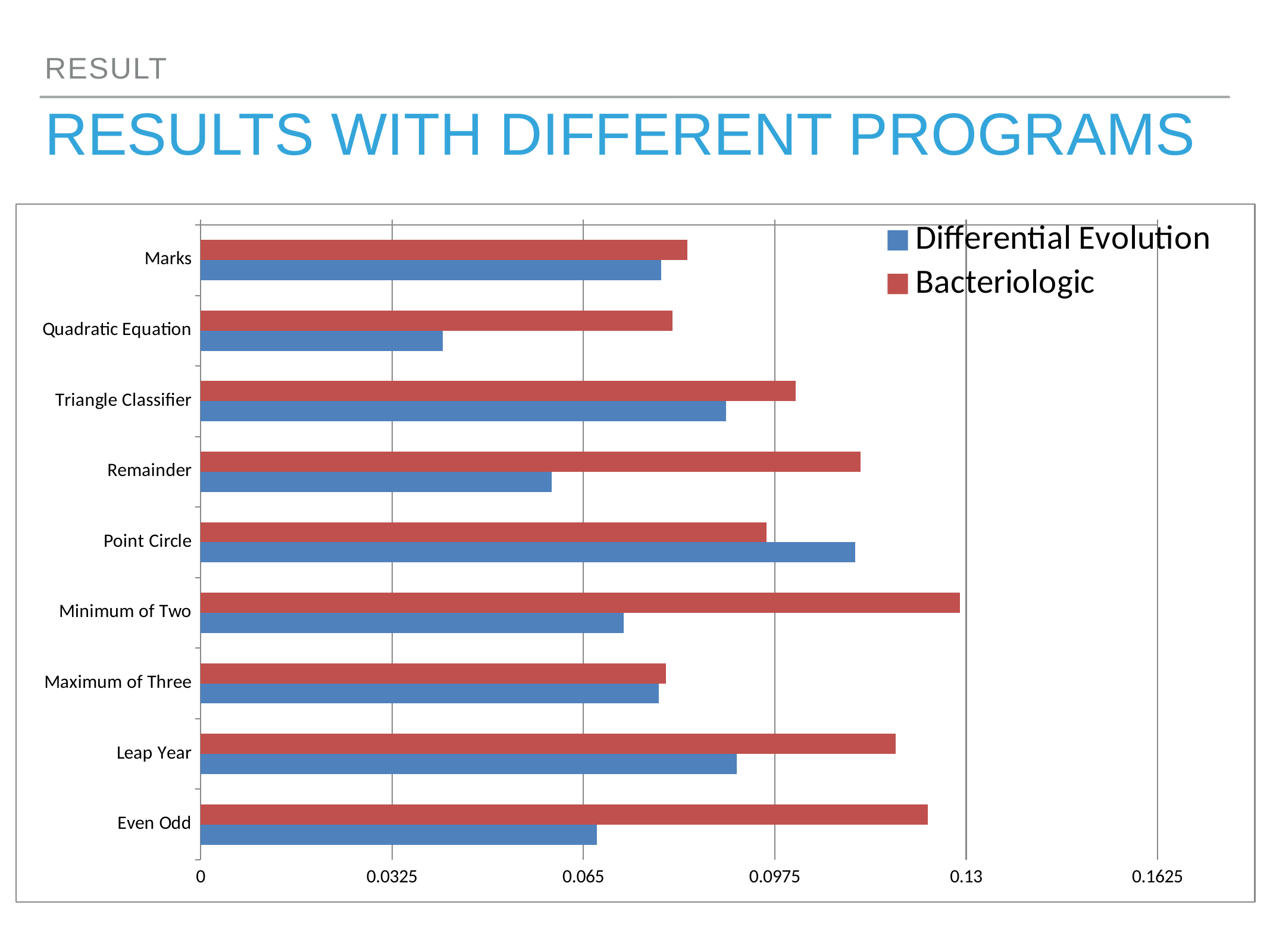

result
# RESULTS WITH DIFFERENT PROGRAMS

### Chart

| Category | Bacteriologic | Differential Evolution |
|---|---|---|
| Marks | 0.08265 | 0.078208 |
| Quadratic Equation | 0.080105 | 0.04116 |
| Triangle Classifier | 0.10104 | 0.08925 |
| Remainder | 0.112103 | 0.05966 |
| Point Circle | 0.09613 | 0.111111 |
| Minimum of Two | 0.12891 | 0.071819 |
| Maximum of Three | 0.07906 | 0.077806 |
| Leap Year | 0.11807 | 0.09099 |
| Even Odd | 0.12349 | 0.067327 |